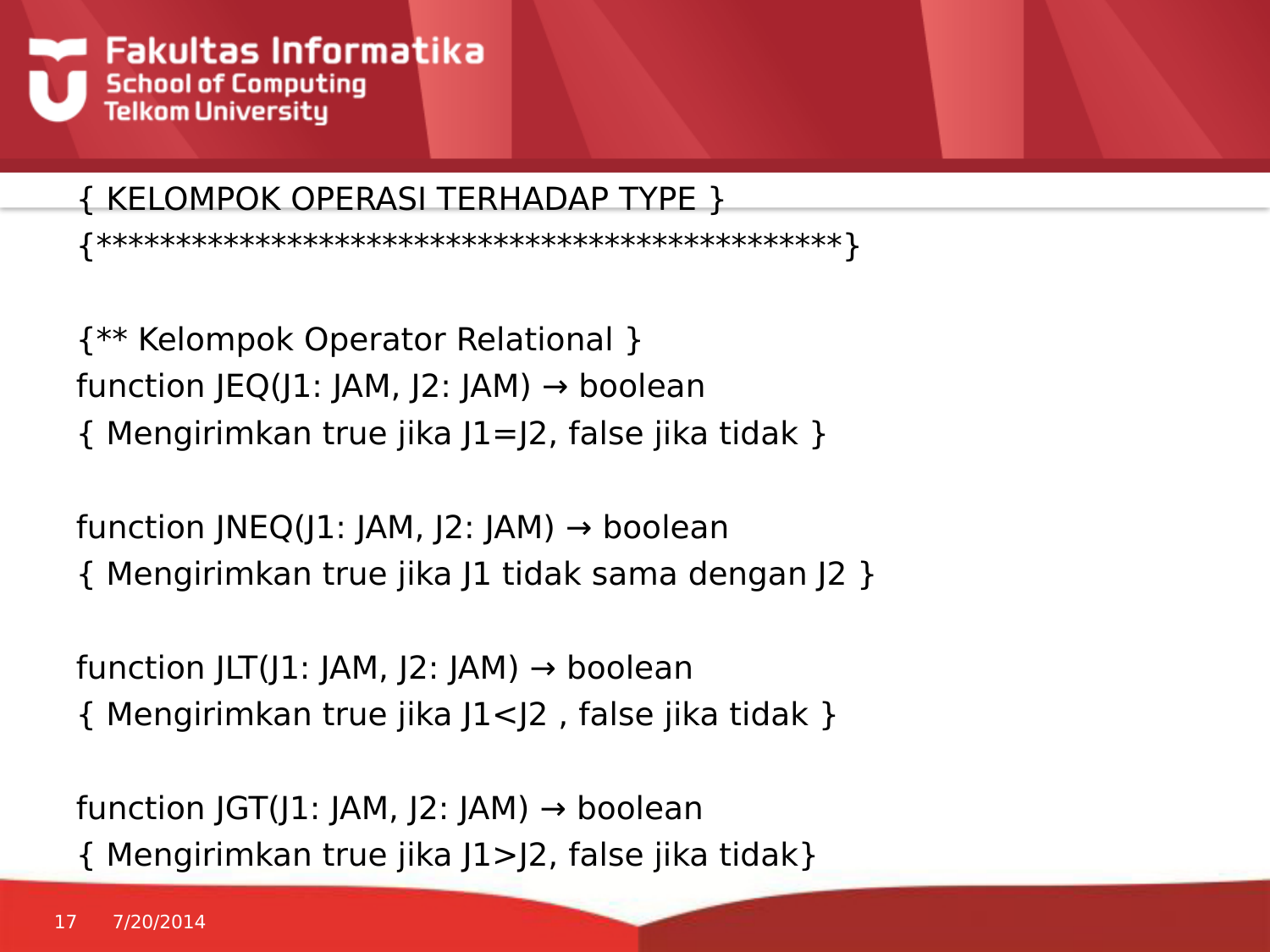

{ KELOMPOK OPERASI TERHADAP TYPE }
{***********************************************}

{** Kelompok Operator Relational }
function JEQ(J1: JAM, J2: JAM) → boolean
{ Mengirimkan true jika J1=J2, false jika tidak }

function JNEQ(J1: JAM, J2: JAM) → boolean
{ Mengirimkan true jika J1 tidak sama dengan J2 }

function JLT(J1: JAM, J2: JAM) → boolean
{ Mengirimkan true jika J1<J2 , false jika tidak }

function JGT(J1: JAM, J2: JAM) → boolean
{ Mengirimkan true jika J1>J2, false jika tidak}

17
7/20/2014